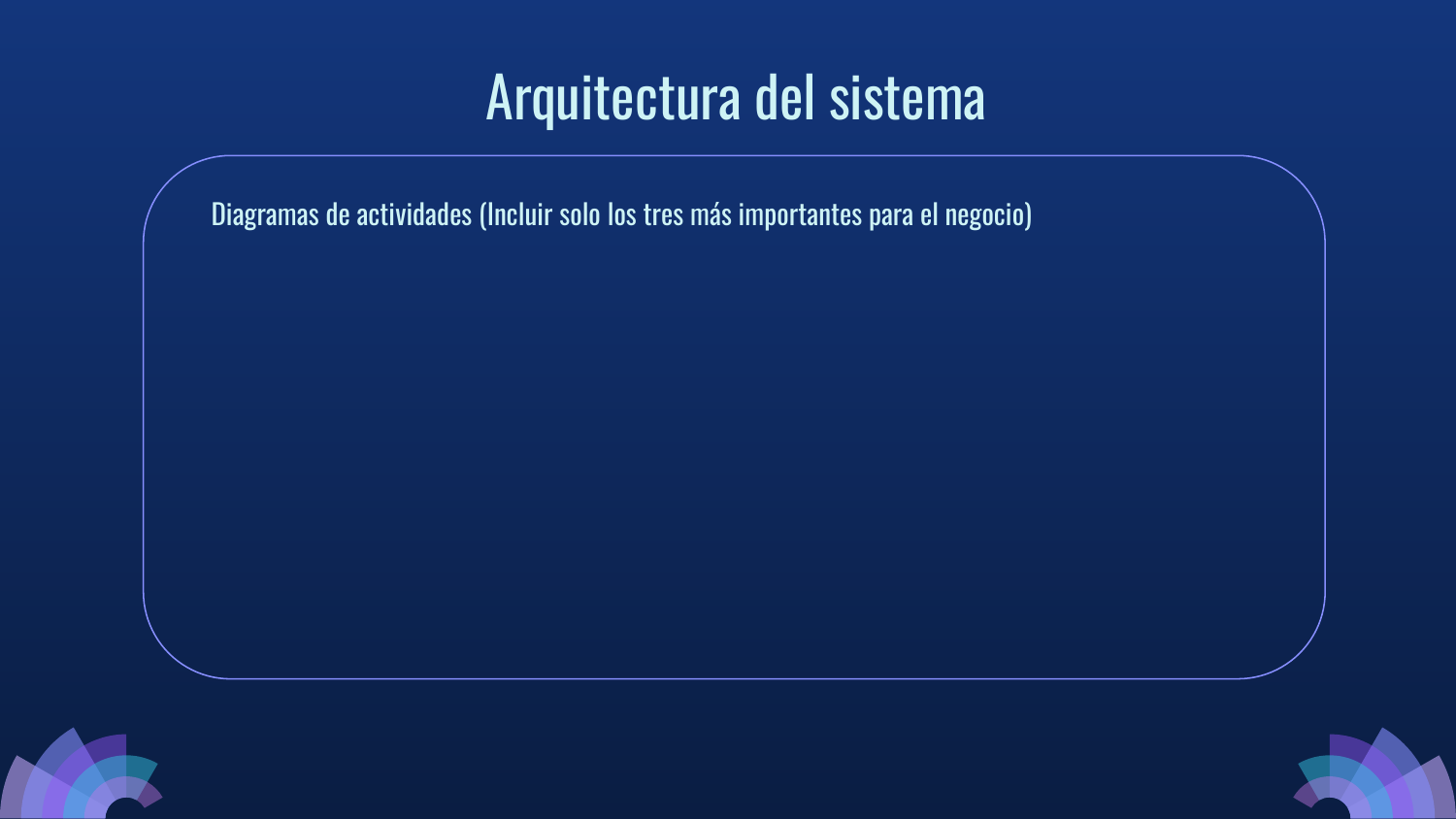

# Arquitectura del sistema

Diagramas de actividades (Incluir solo los tres más importantes para el negocio)